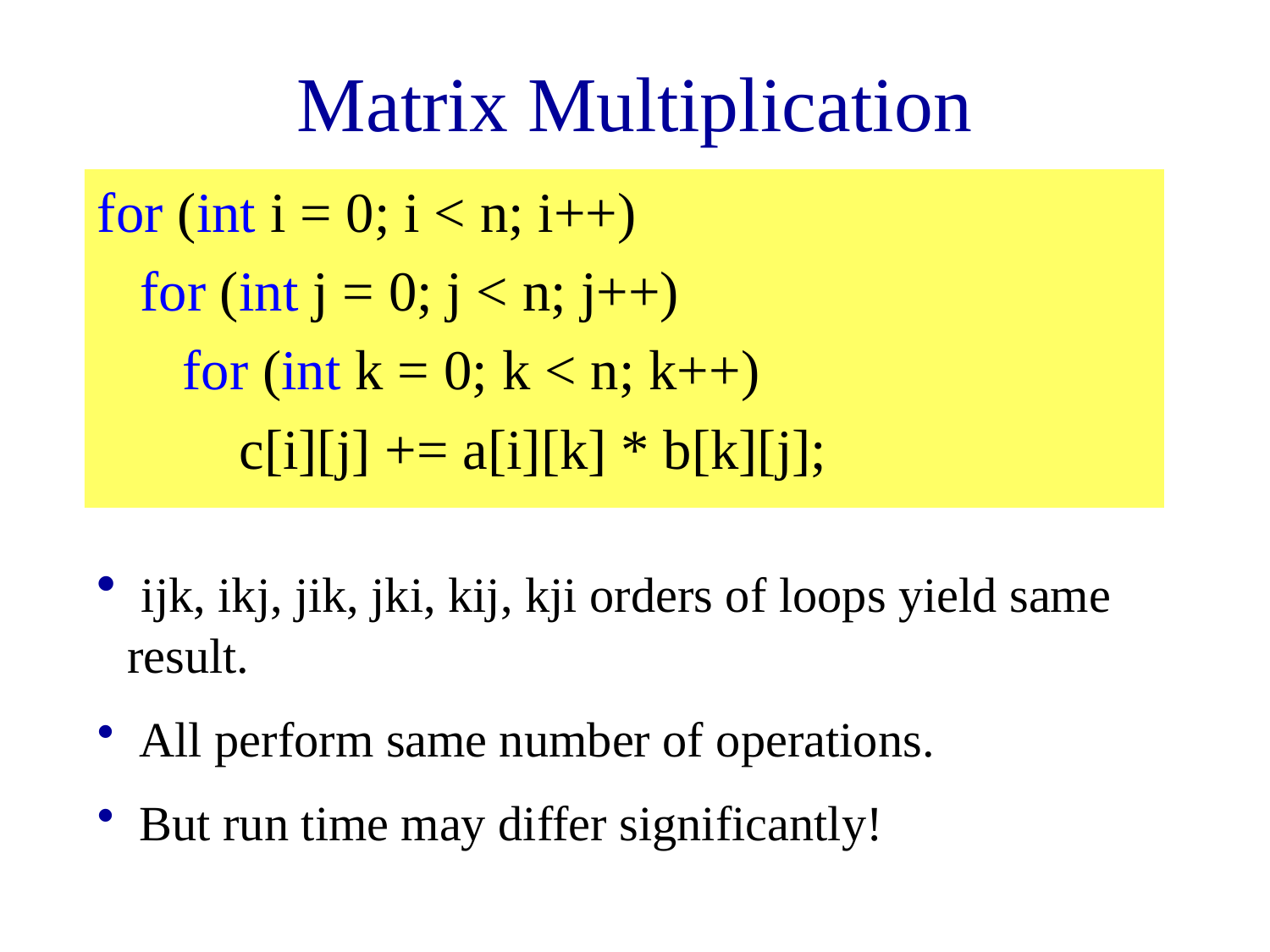

# Matrix Multiplication
for (int i = 0; i < n; i++)
   for (int j = 0; j < n; j++)
      for (int k = 0; k < n; k++)
          c[i][j] += a[i][k] * b[k][j];
 ijk, ikj, jik, jki, kij, kji orders of loops yield same result.
 All perform same number of operations.
 But run time may differ significantly!